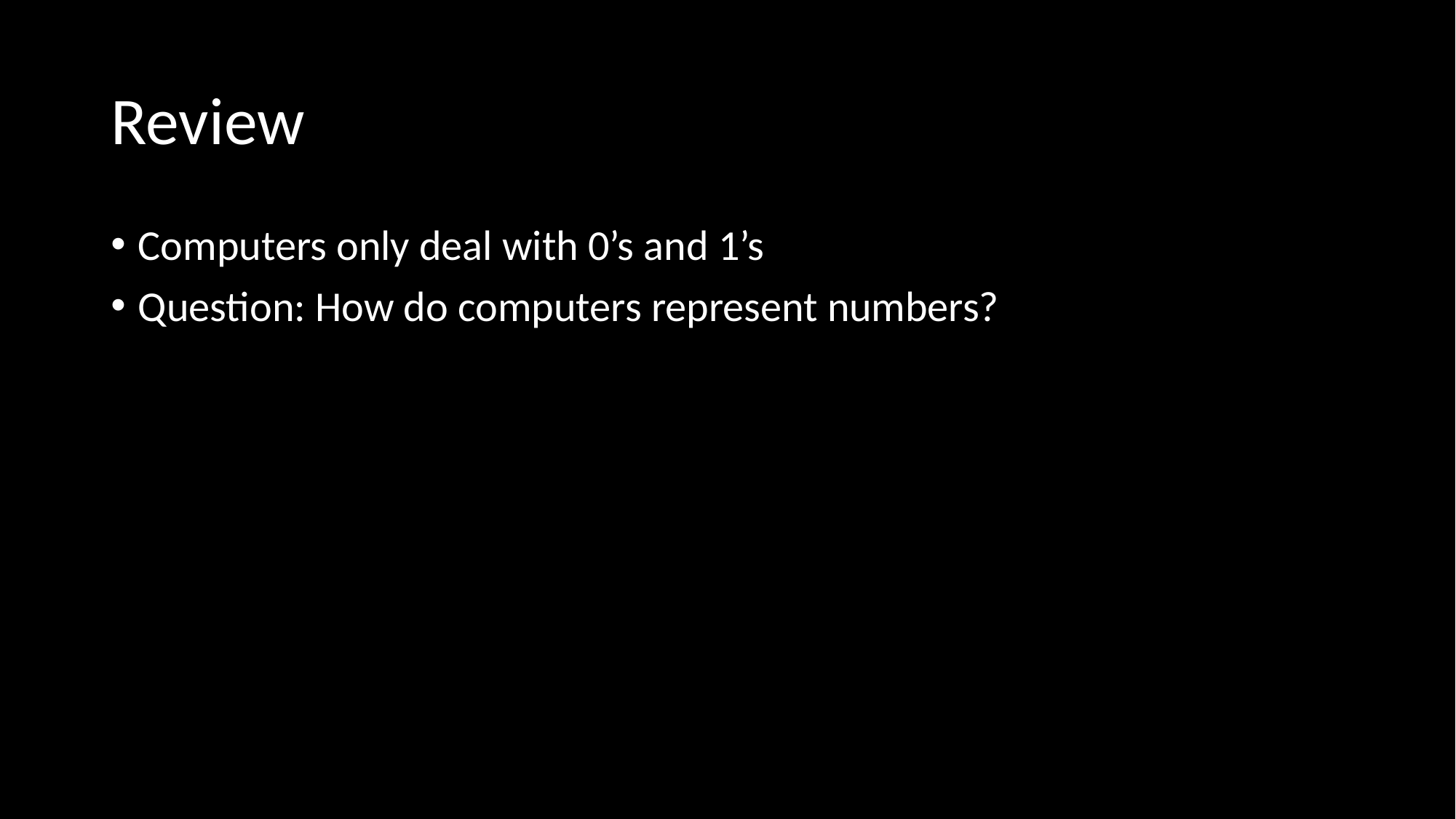

# Review
Computers only deal with 0’s and 1’s
Question: How do computers represent numbers?